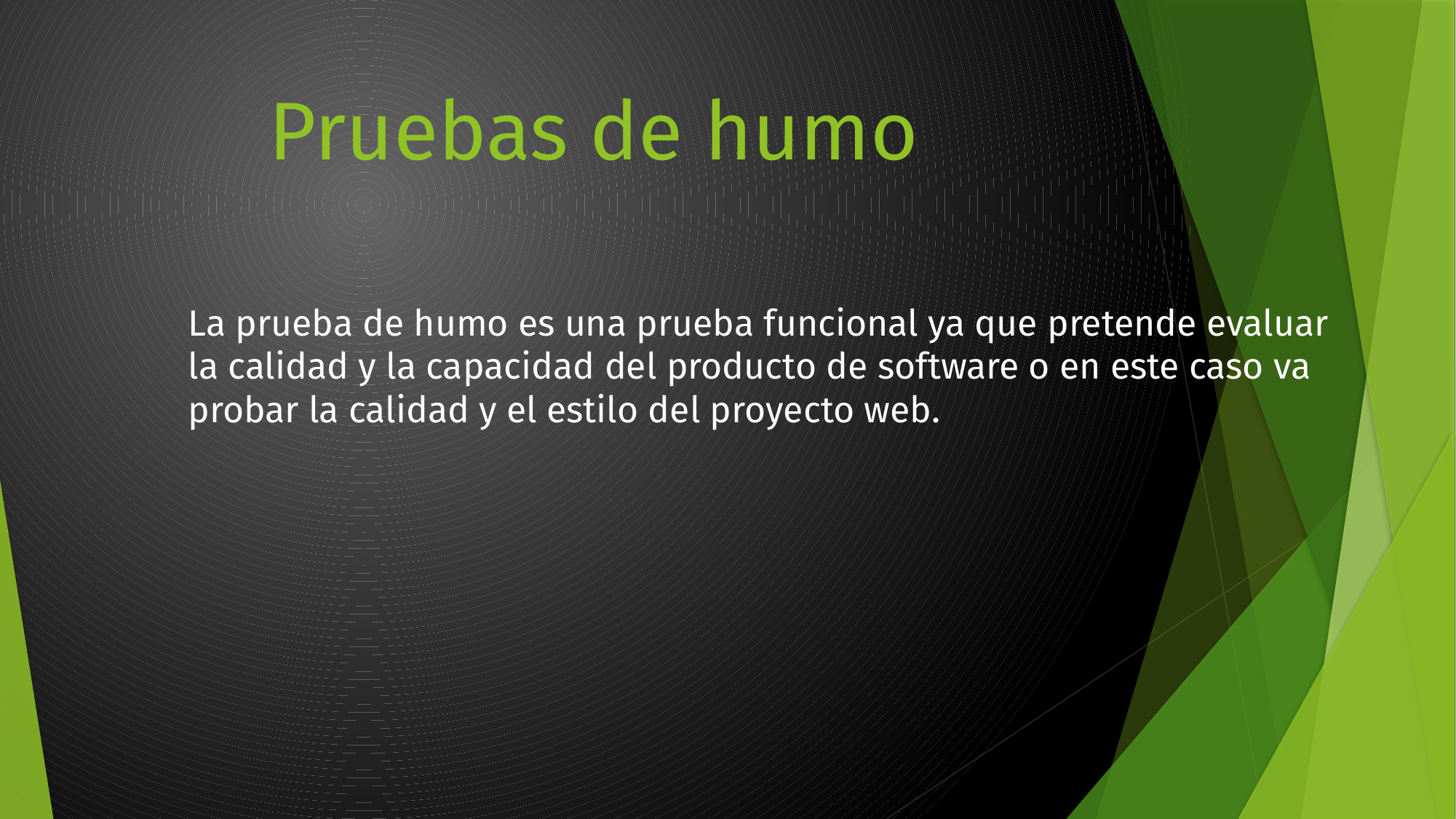

# Pruebas de humo

La prueba de humo es una prueba funcional ya que pretende evaluar la calidad y la capacidad del producto de software o en este caso va probar la calidad y el estilo del proyecto web.